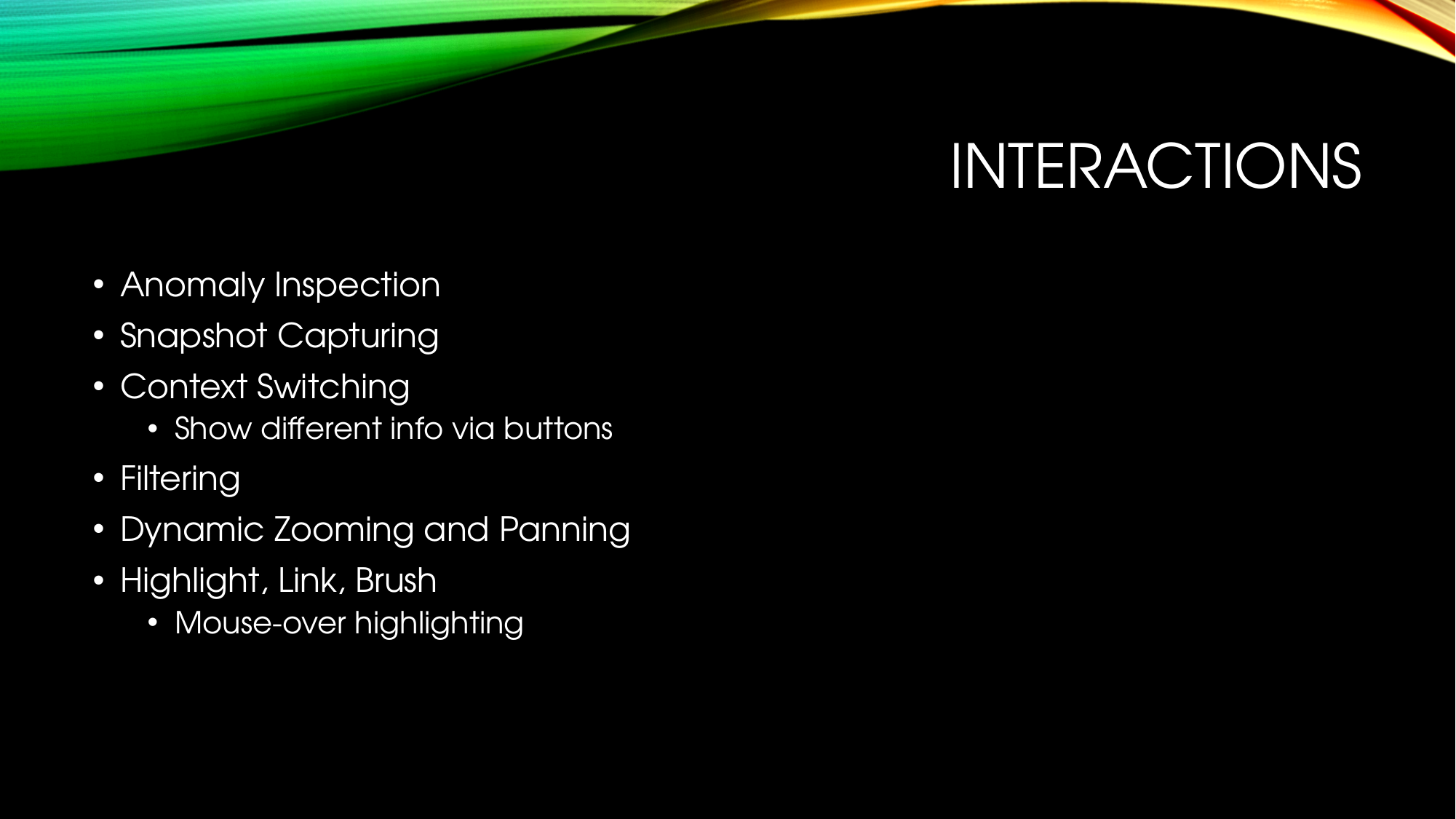

# interactions
Anomaly Inspection
Snapshot Capturing
Context Switching
Show different info via buttons
Filtering
Dynamic Zooming and Panning
Highlight, Link, Brush
Mouse-over highlighting